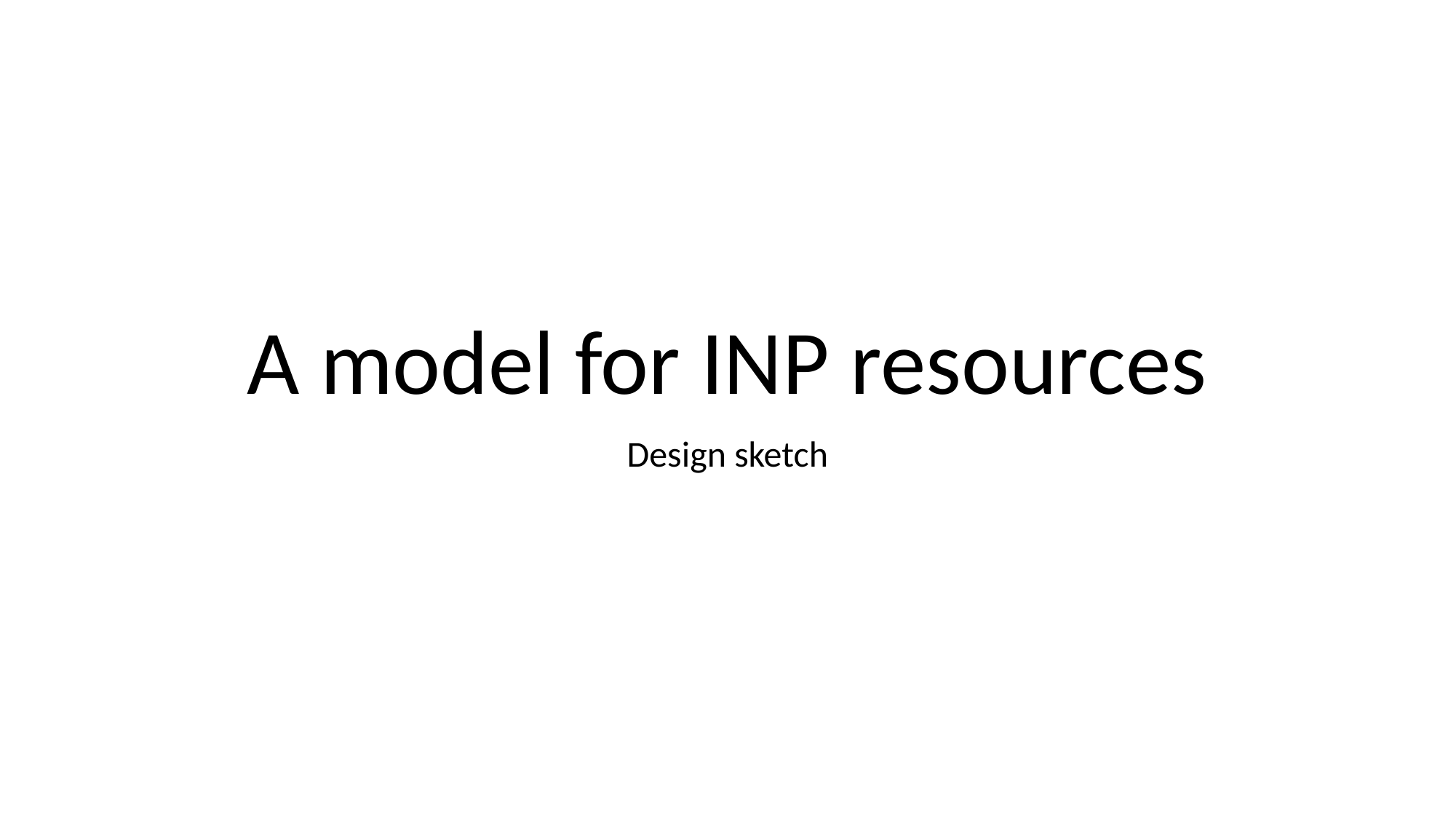

# A model for INP resources
Design sketch